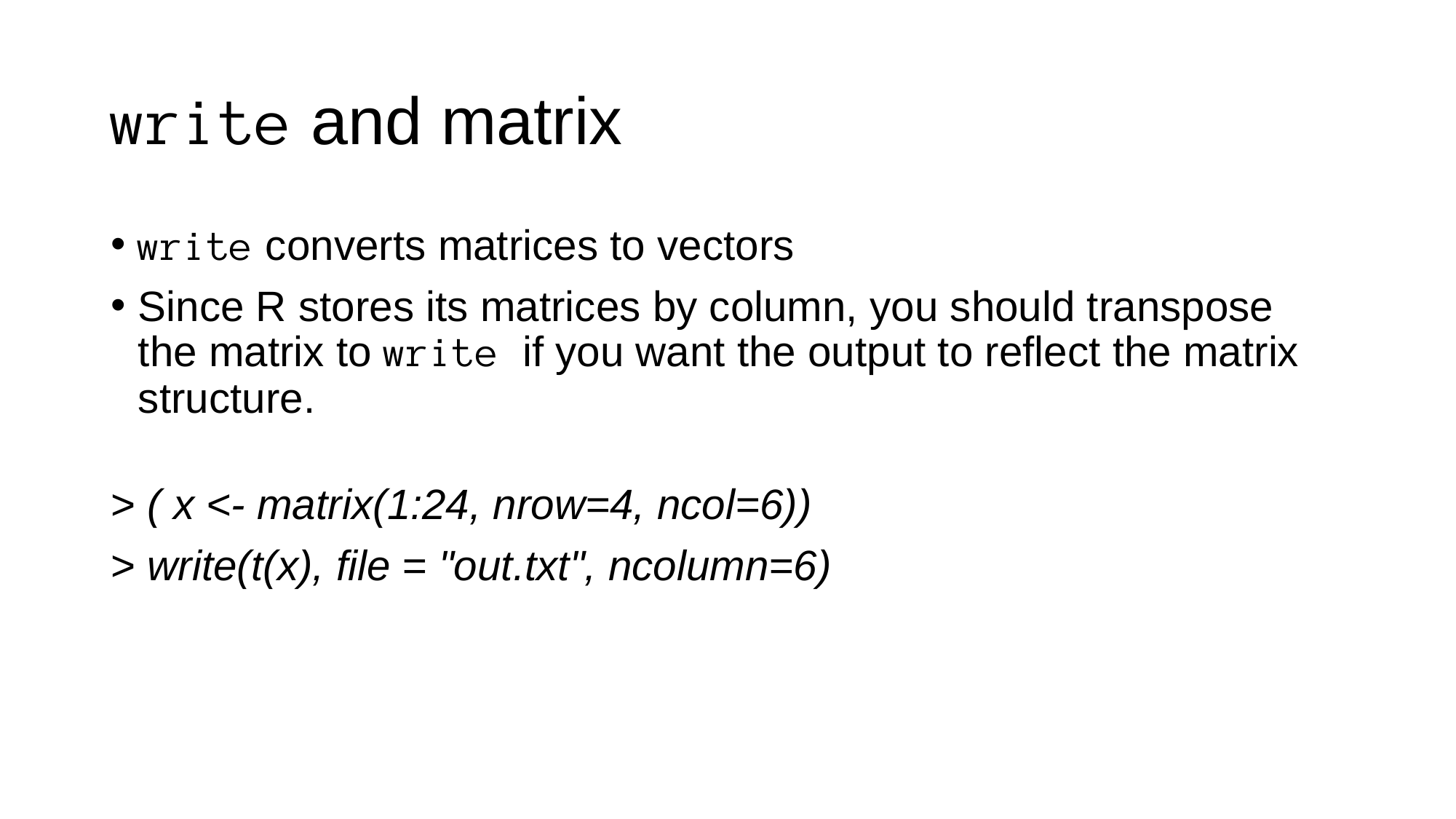

# write and matrix
write converts matrices to vectors
Since R stores its matrices by column, you should transpose the matrix to write if you want the output to reflect the matrix structure.
> ( x <- matrix(1:24, nrow=4, ncol=6))
> write(t(x), file = "out.txt", ncolumn=6)